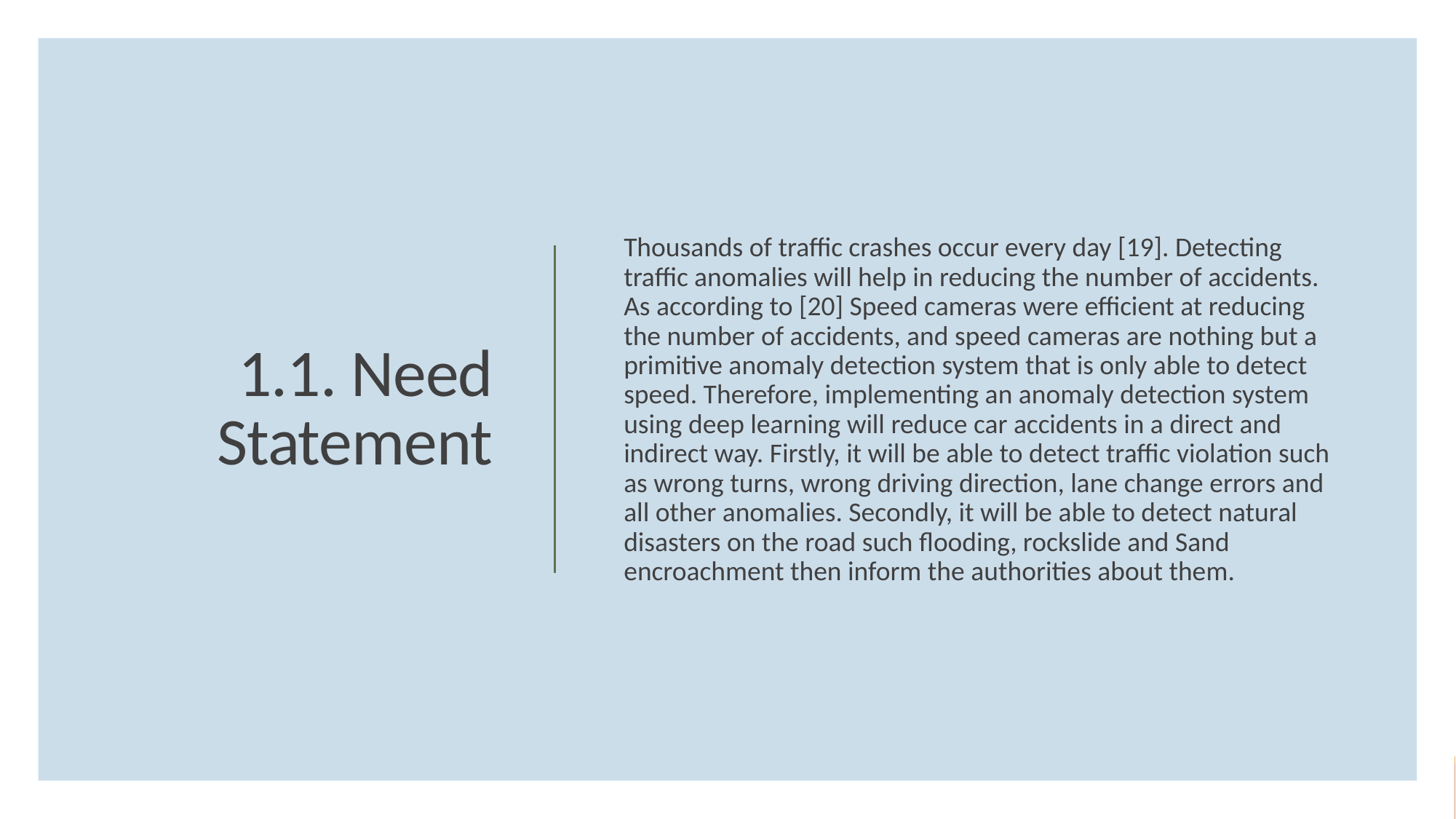

Thousands of traffic crashes occur every day [19]. Detecting traffic anomalies will help in reducing the number of accidents. As according to [20] Speed cameras were efficient at reducing the number of accidents, and speed cameras are nothing but a primitive anomaly detection system that is only able to detect speed. Therefore, implementing an anomaly detection system using deep learning will reduce car accidents in a direct and indirect way. Firstly, it will be able to detect traffic violation such as wrong turns, wrong driving direction, lane change errors and all other anomalies. Secondly, it will be able to detect natural disasters on the road such flooding, rockslide and Sand encroachment then inform the authorities about them.
# 1.1. Need Statement